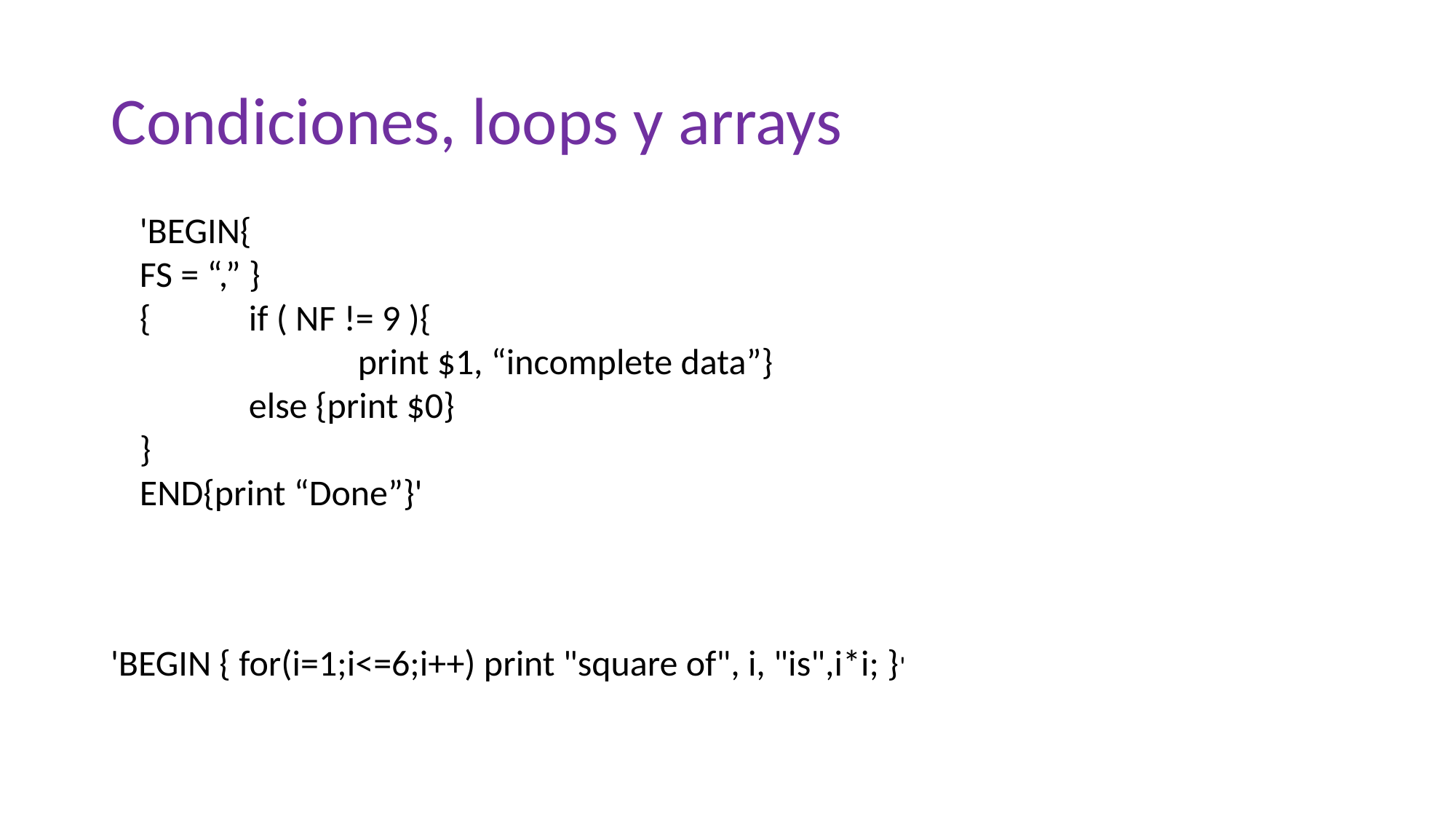

# Condiciones, loops y arrays
'BEGIN{
FS = “,” }
{	if ( NF != 9 ){
		print $1, “incomplete data”}
	else {print $0}
}
END{print “Done”}'

'BEGIN { for(i=1;i<=6;i++) print "square of", i, "is",i*i; }'